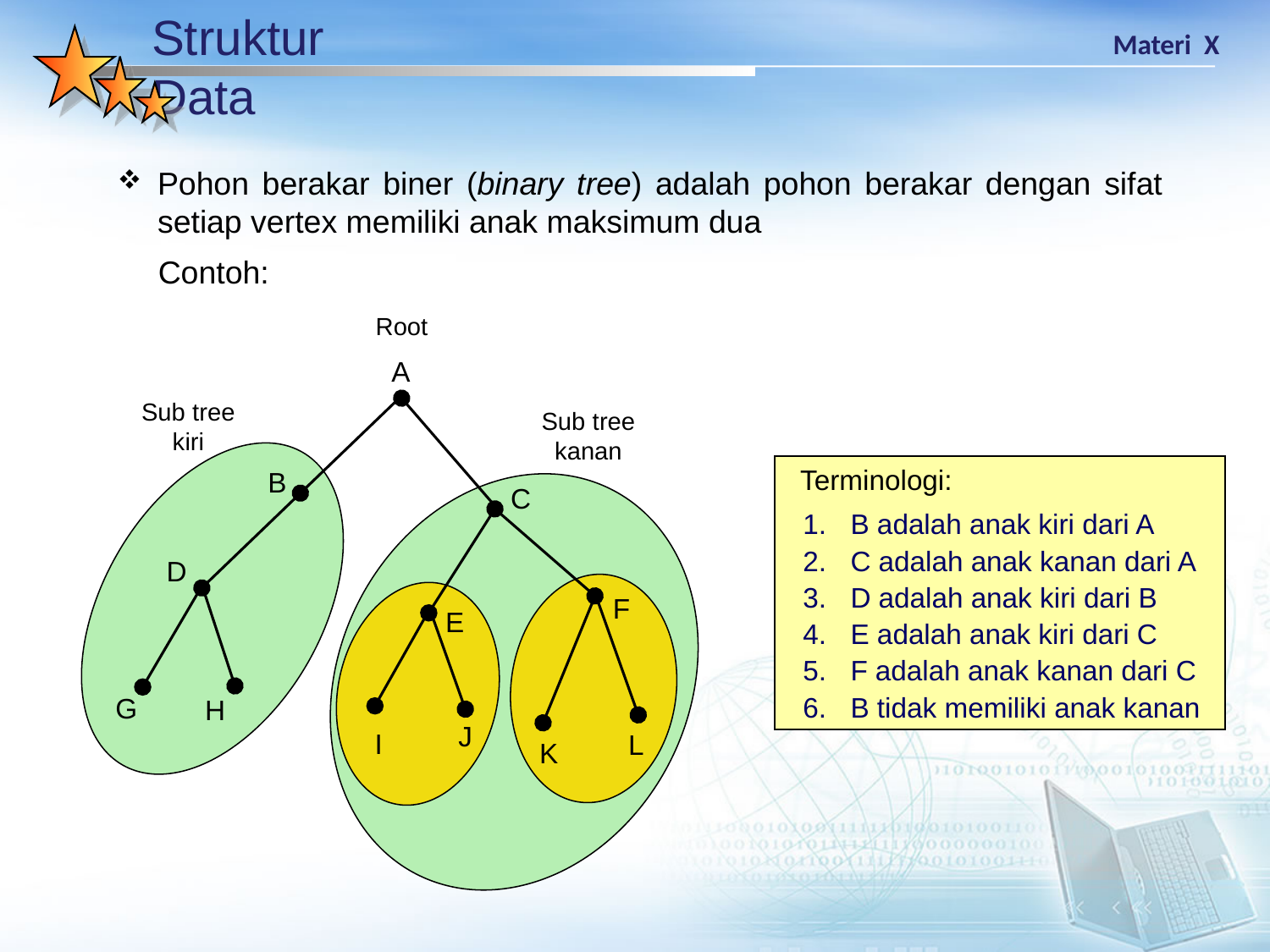

Pohon berakar biner (binary tree) adalah pohon berakar dengan sifat setiap vertex memiliki anak maksimum dua
Contoh:
Root
A

Sub tree kiri
Sub tree kanan

B

C

D

F

E

G
H
J
I
L
K
Terminologi:
B adalah anak kiri dari A
C adalah anak kanan dari A
D adalah anak kiri dari B
E adalah anak kiri dari C
F adalah anak kanan dari C
B tidak memiliki anak kanan